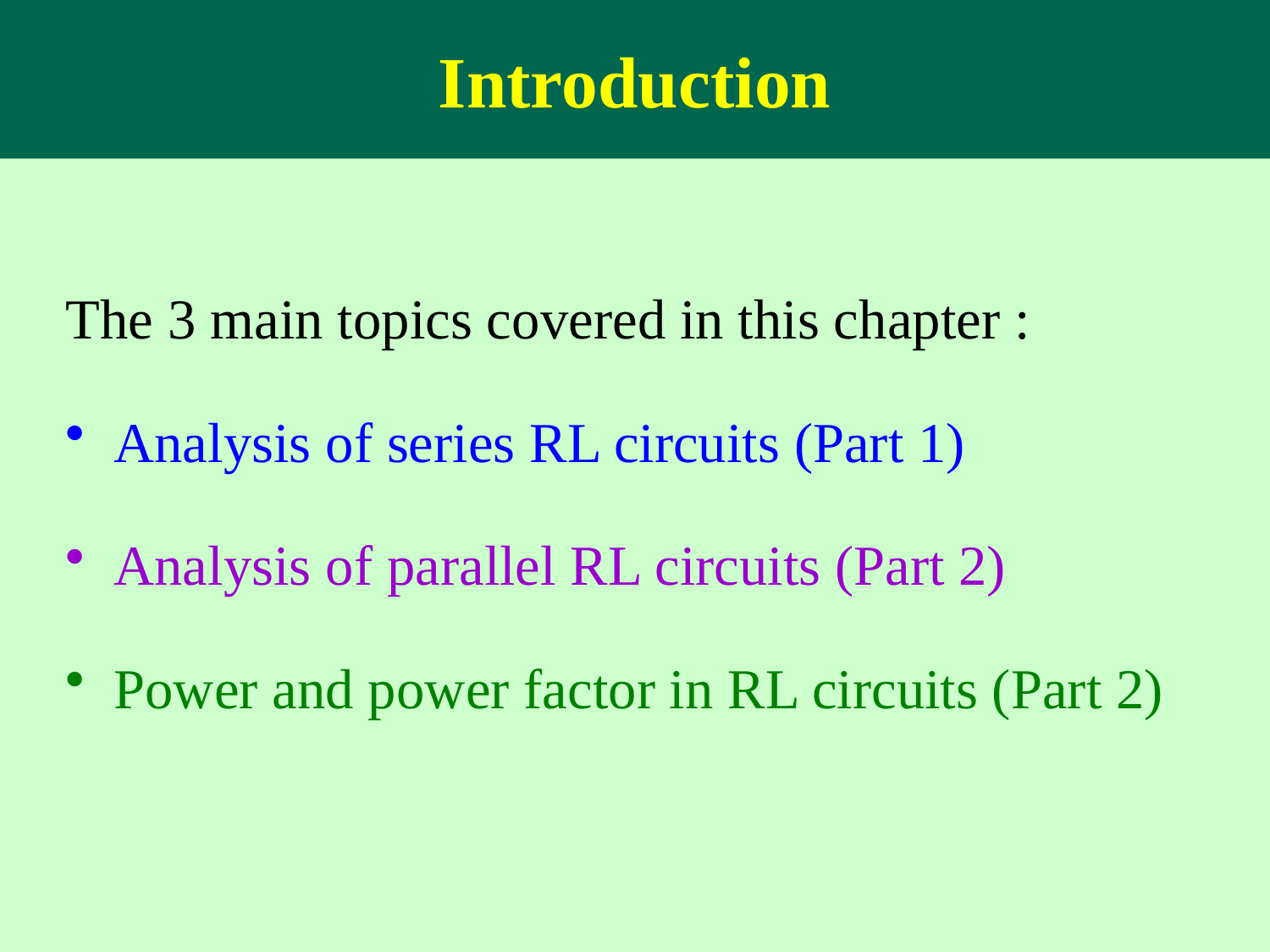

Introduction
The 3 main topics covered in this chapter :

Analysis of series RL circuits (Part 1)

Analysis of parallel RL circuits (Part 2)

Power and power factor in RL circuits (Part 2)